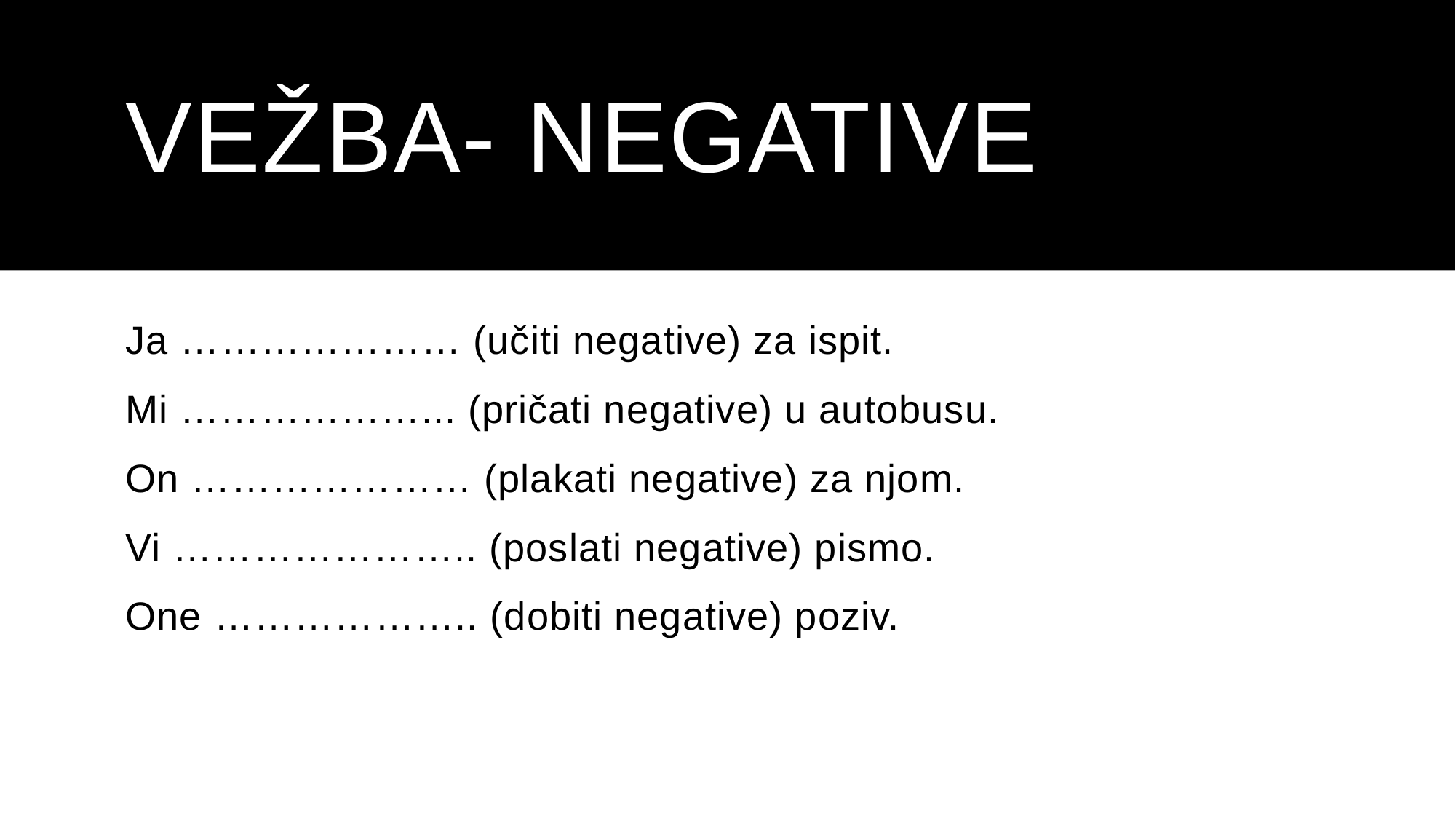

# Vežba- Negative
Ja ………………… (učiti negative) za ispit.
Mi ………………... (pričati negative) u autobusu.
On ………………… (plakati negative) za njom.
Vi ………………….. (poslati negative) pismo.
One ……………….. (dobiti negative) poziv.